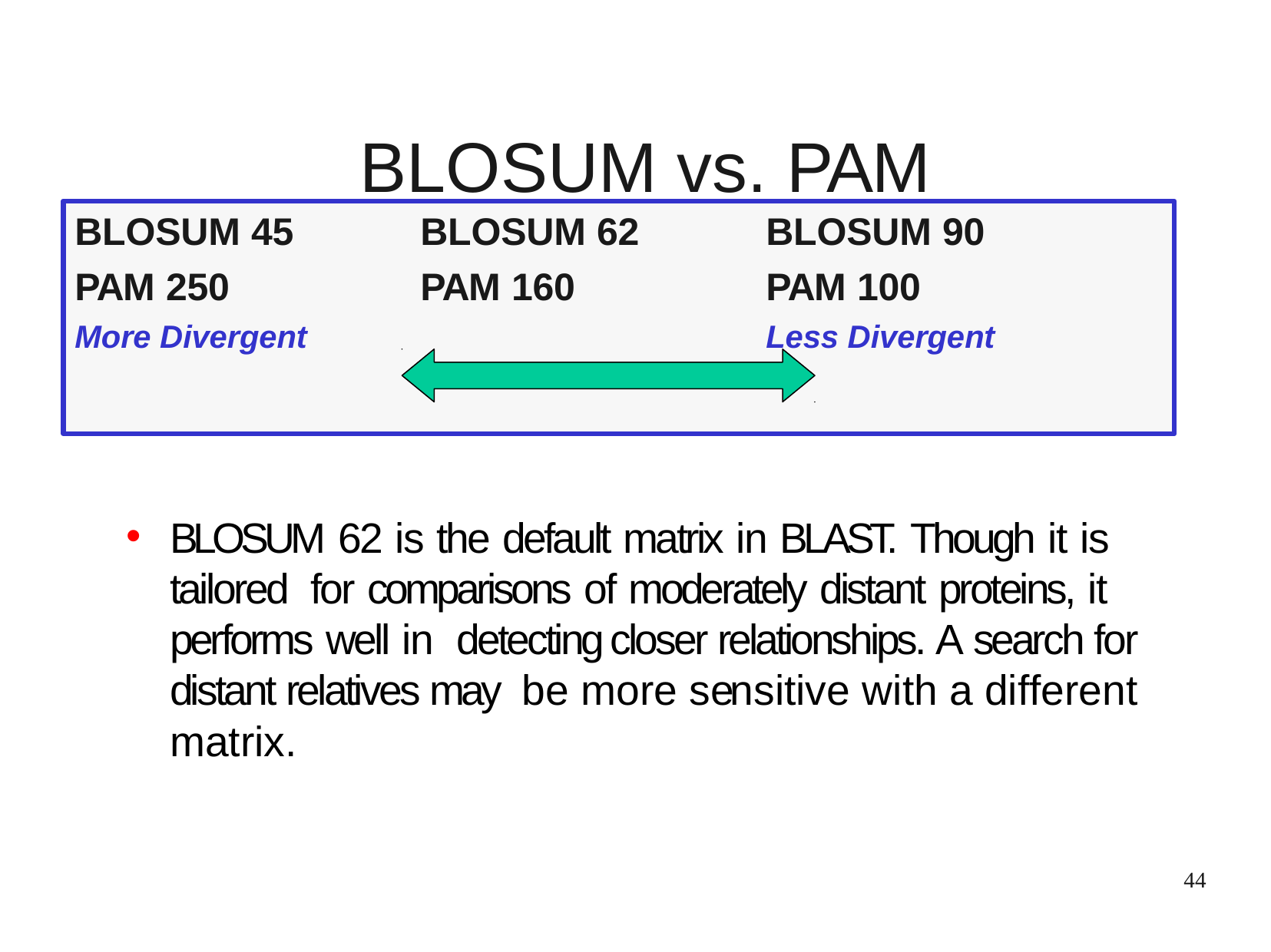

# BLOSUM vs. PAM
BLOSUM 45
PAM 250
More Divergent
BLOSUM 62
PAM 160
BLOSUM 90
PAM 100
Less Divergent

•
BLOSUM 62 is the default matrix in BLAST. Though it is tailored  for comparisons of moderately distant proteins, it performs well in  detecting closer relationships. A search for distant relatives may  be more sensitive with a different matrix.
44